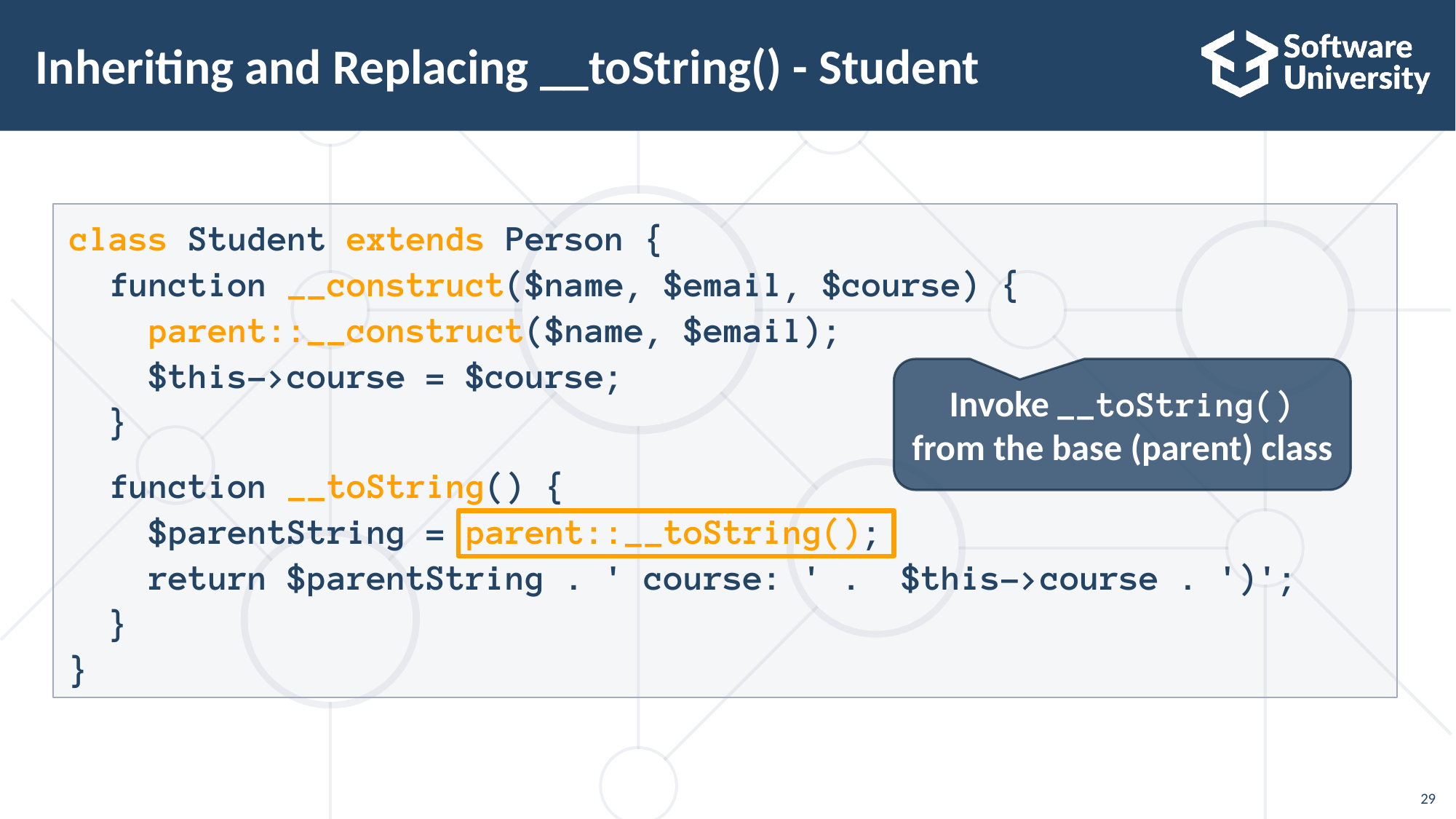

# Inheriting and Replacing __toString() - Student
class Student extends Person {
  function __construct($name, $email, $course) {
    parent::__construct($name, $email);
    $this->course = $course;
  }
  function __toString() {
    $parentString = parent::__toString();
    return $parentString . ' course: ' .  $this->course . ')';
  }
}
Invoke __toString() from the base (parent) class

29